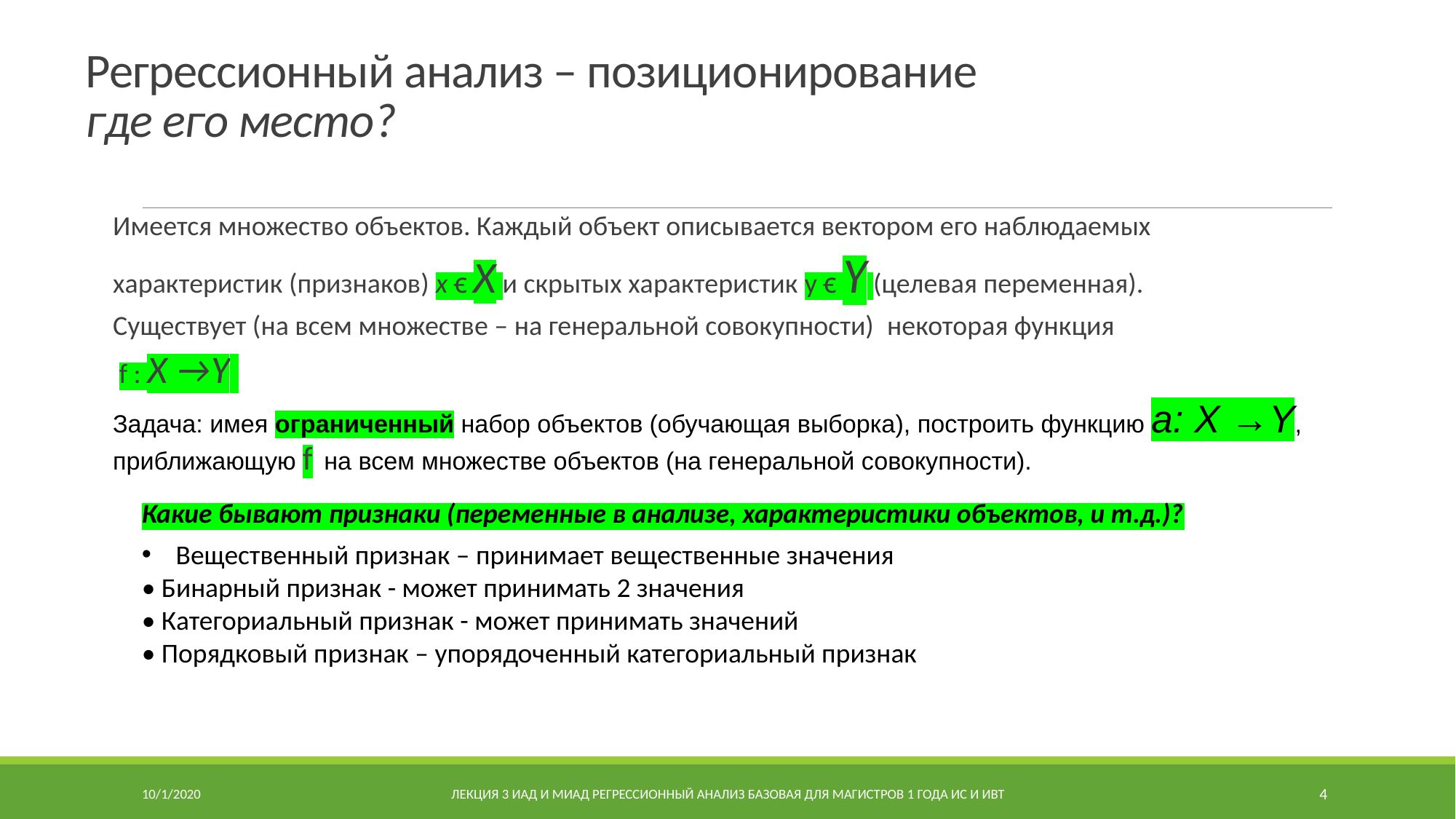

# Регрессионный анализ – позиционирование где его место?
Имеется множество объектов. Каждый объект описывается вектором его наблюдаемых
характеристик (признаков) х ꞓ X и скрытых характеристик у ꞓ Y (целевая переменная).
Существует (на всем множестве – на генеральной совокупности)  некоторая функция
 f : X →Y
Задача: имея ограниченный набор объектов (обучающая выборка), построить функцию a: X →Y, приближающую f  на всем множестве объектов (на генеральной совокупности).
Какие бывают признаки (переменные в анализе, характеристики объектов, и т.д.)?
Вещественный признак – принимает вещественные значения
• Бинарный признак - может принимать 2 значения
• Категориальный признак - может принимать значений
• Порядковый признак – упорядоченный категориальный признак
10/1/2020
Лекция 3 ИАД и МИАД регрессионный анализ базовая для магистров 1 года ИС и ИВТ
4